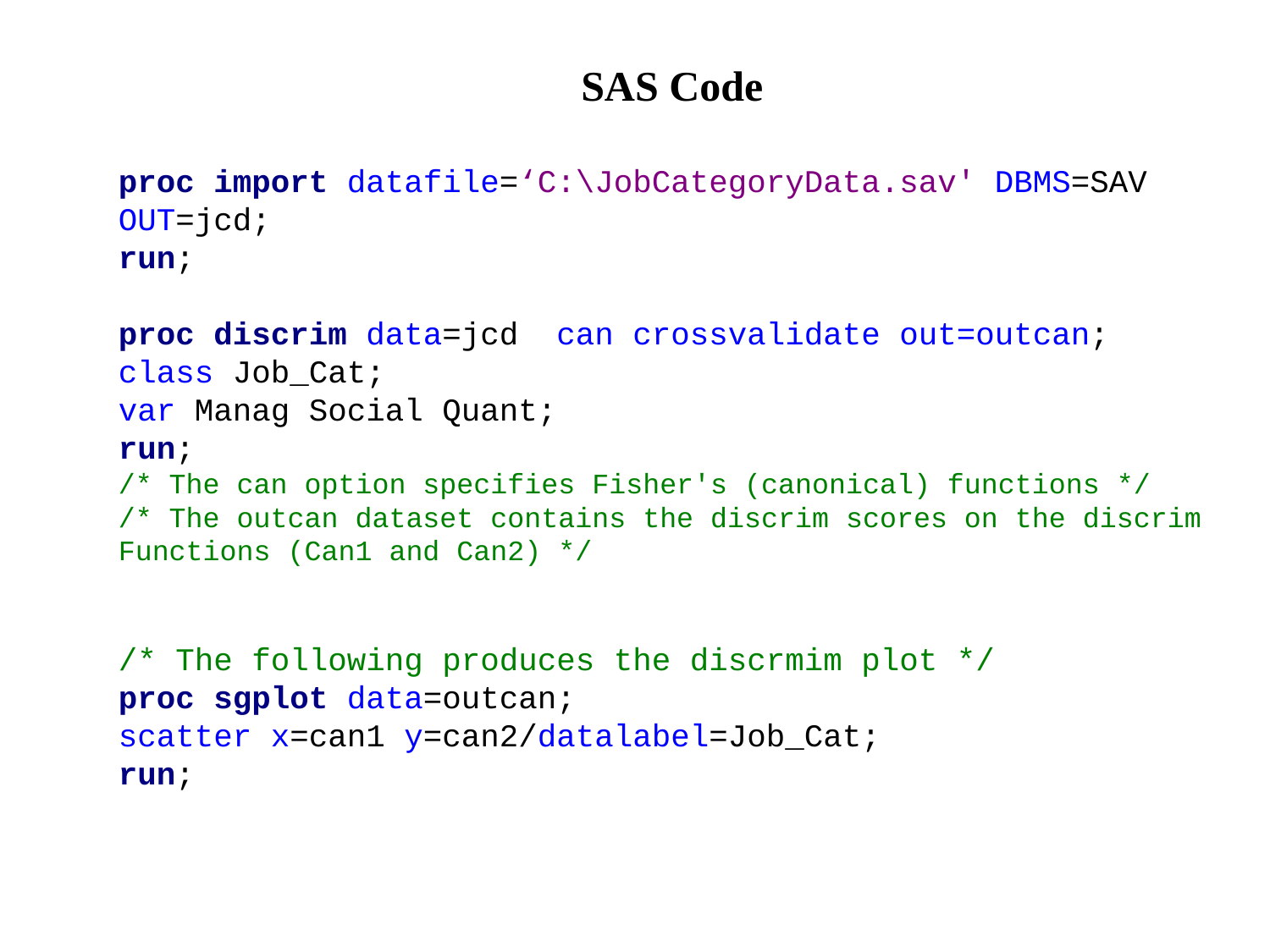

SAS Code

proc import datafile=‘C:\JobCategoryData.sav' DBMS=SAV OUT=jcd;
run;

proc discrim data=jcd  can crossvalidate out=outcan;
class Job_Cat;
var Manag Social Quant;
run;
/* The can option specifies Fisher's (canonical) functions */
/* The outcan dataset contains the discrim scores on the discrim
Functions (Can1 and Can2) */

/* The following produces the discrmim plot */
proc sgplot data=outcan;
scatter x=can1 y=can2/datalabel=Job_Cat;
run;